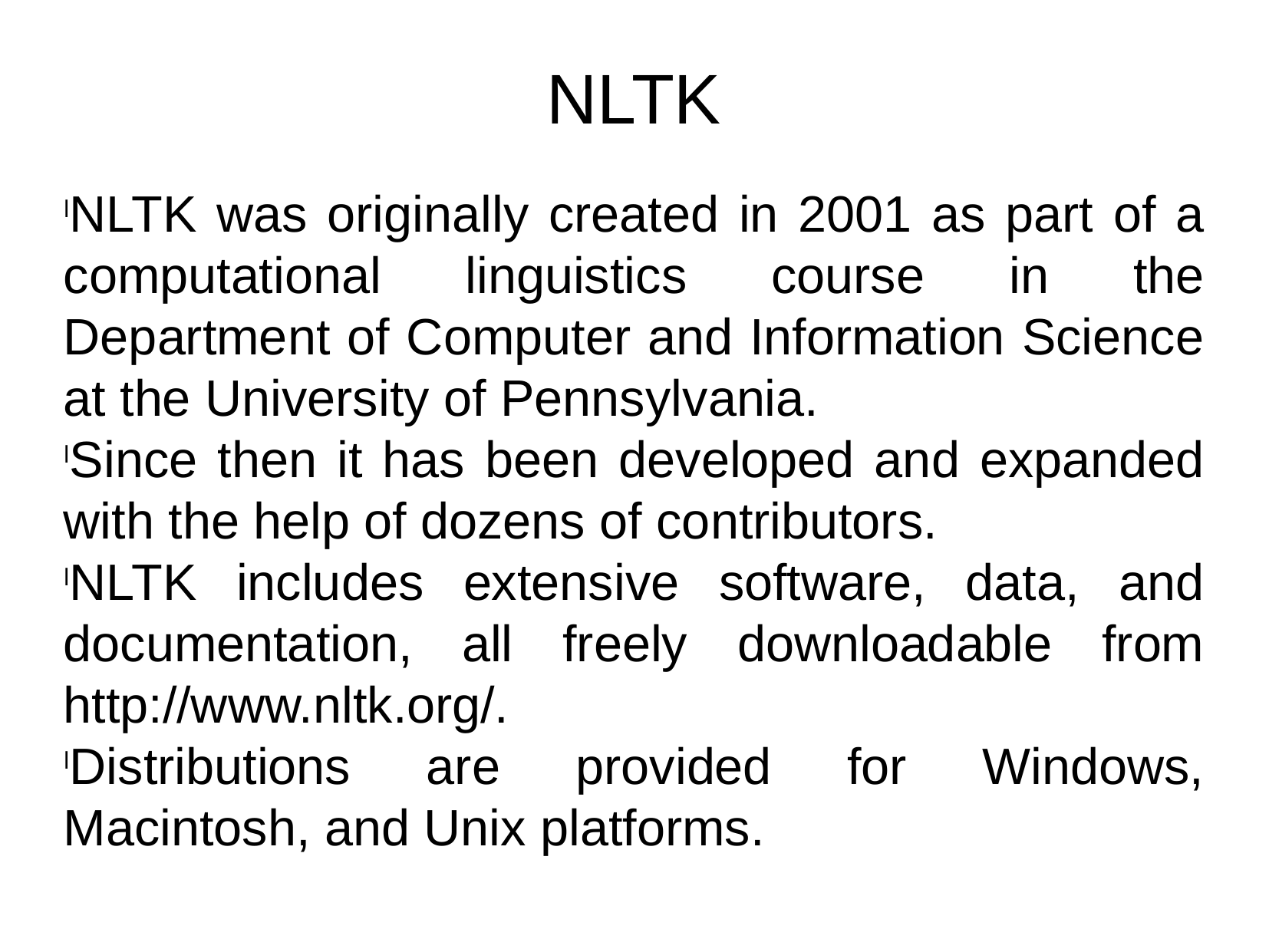

NLTK
NLTK was originally created in 2001 as part of a computational linguistics course in the Department of Computer and Information Science at the University of Pennsylvania.
Since then it has been developed and expanded with the help of dozens of contributors.
NLTK includes extensive software, data, and documentation, all freely downloadable from http://www.nltk.org/.
Distributions are provided for Windows, Macintosh, and Unix platforms.